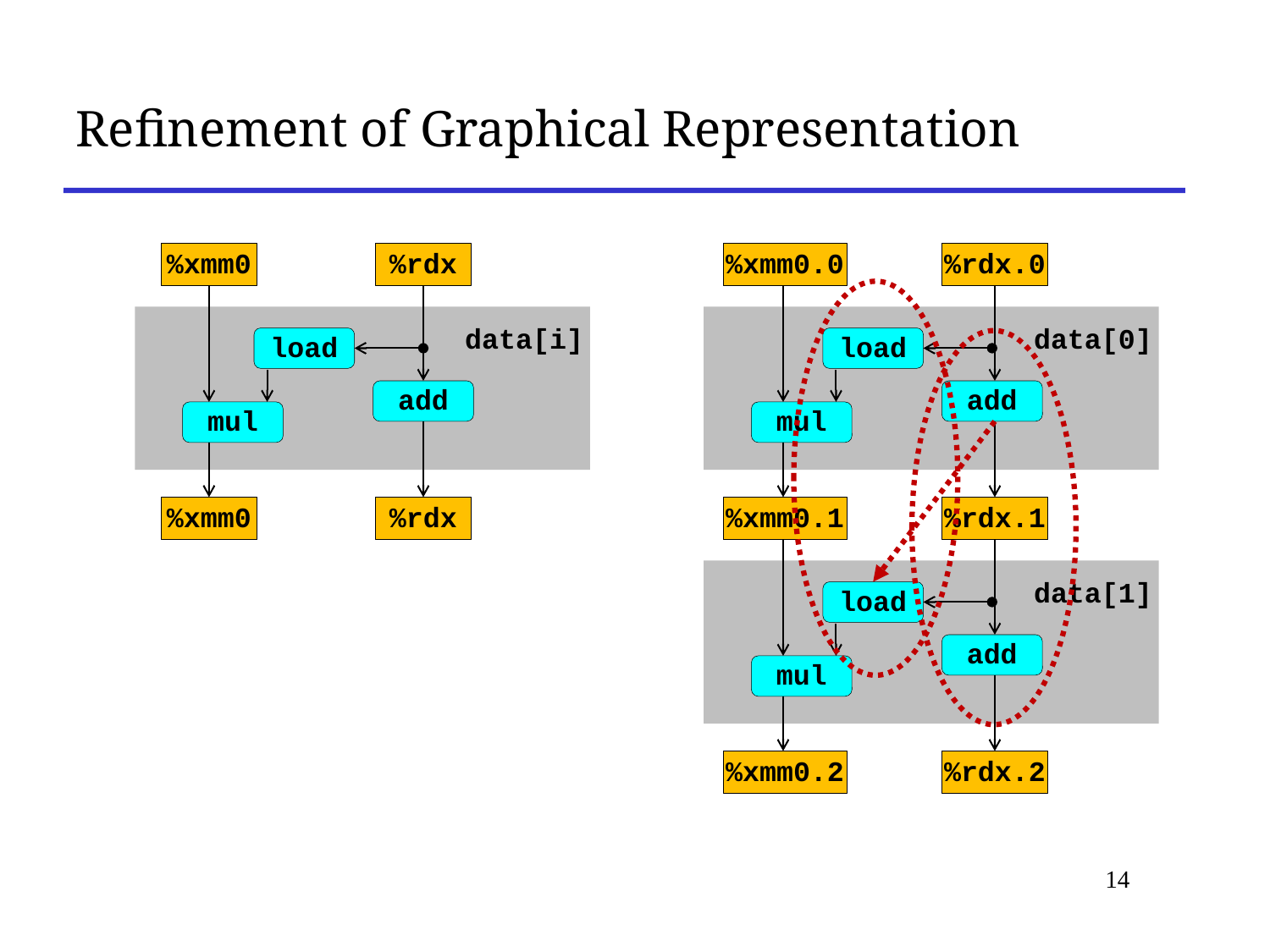

Refinement of Graphical Representation
%xmm0
%rdx

data[i]
load
add
mul
%xmm0
%rdx
%xmm0.0
%rdx.0

data[0]
load
add
mul
%xmm0.1
%rdx.1

data[1]
load
add
mul
%xmm0.2
%rdx.2
14